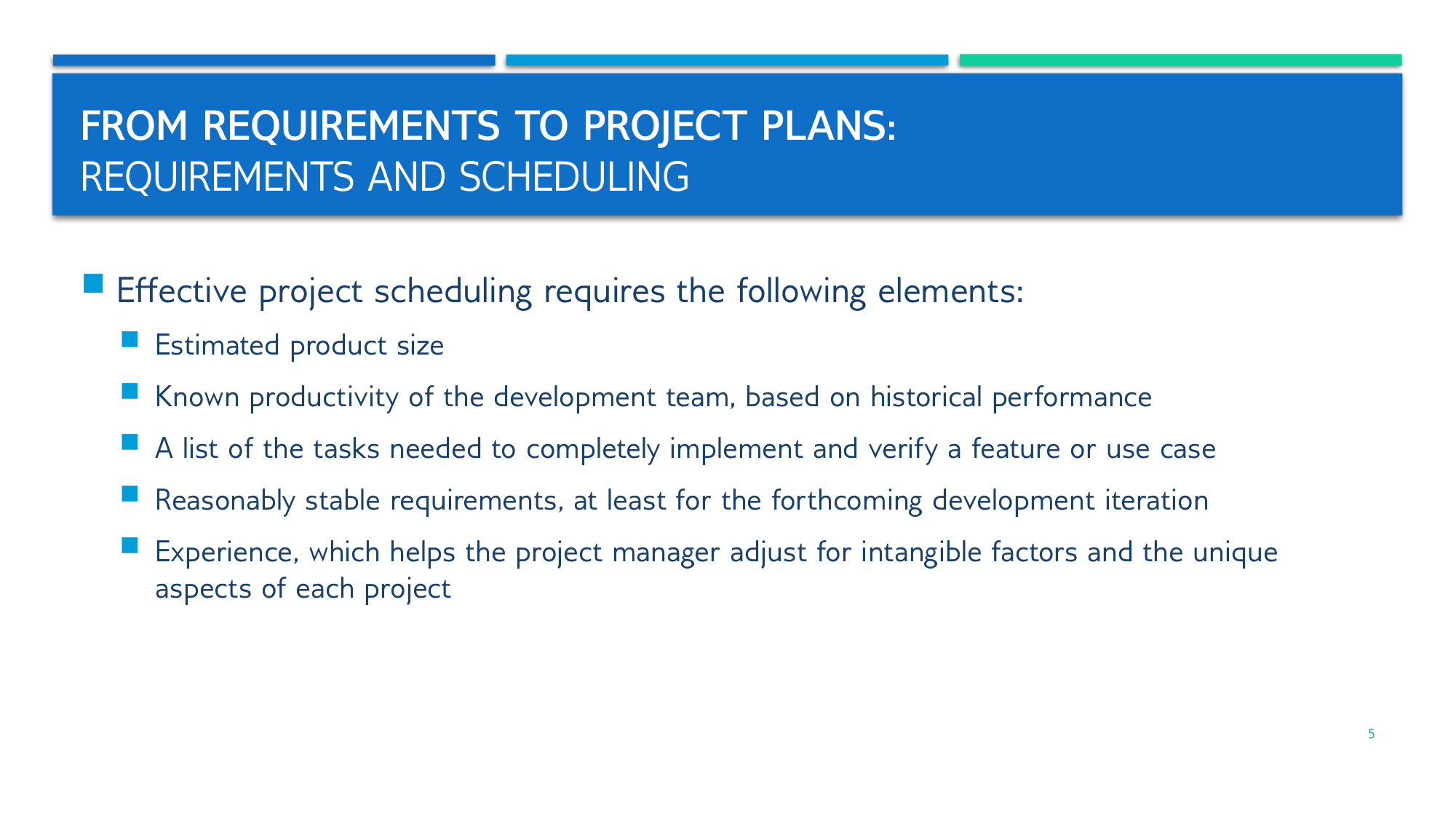

# From requirements to project plans: Requirements and scheduling
Effective project scheduling requires the following elements:
Estimated product size
Known productivity of the development team, based on historical performance
A list of the tasks needed to completely implement and verify a feature or use case
Reasonably stable requirements, at least for the forthcoming development iteration
Experience, which helps the project manager adjust for intangible factors and the unique aspects of each project
5